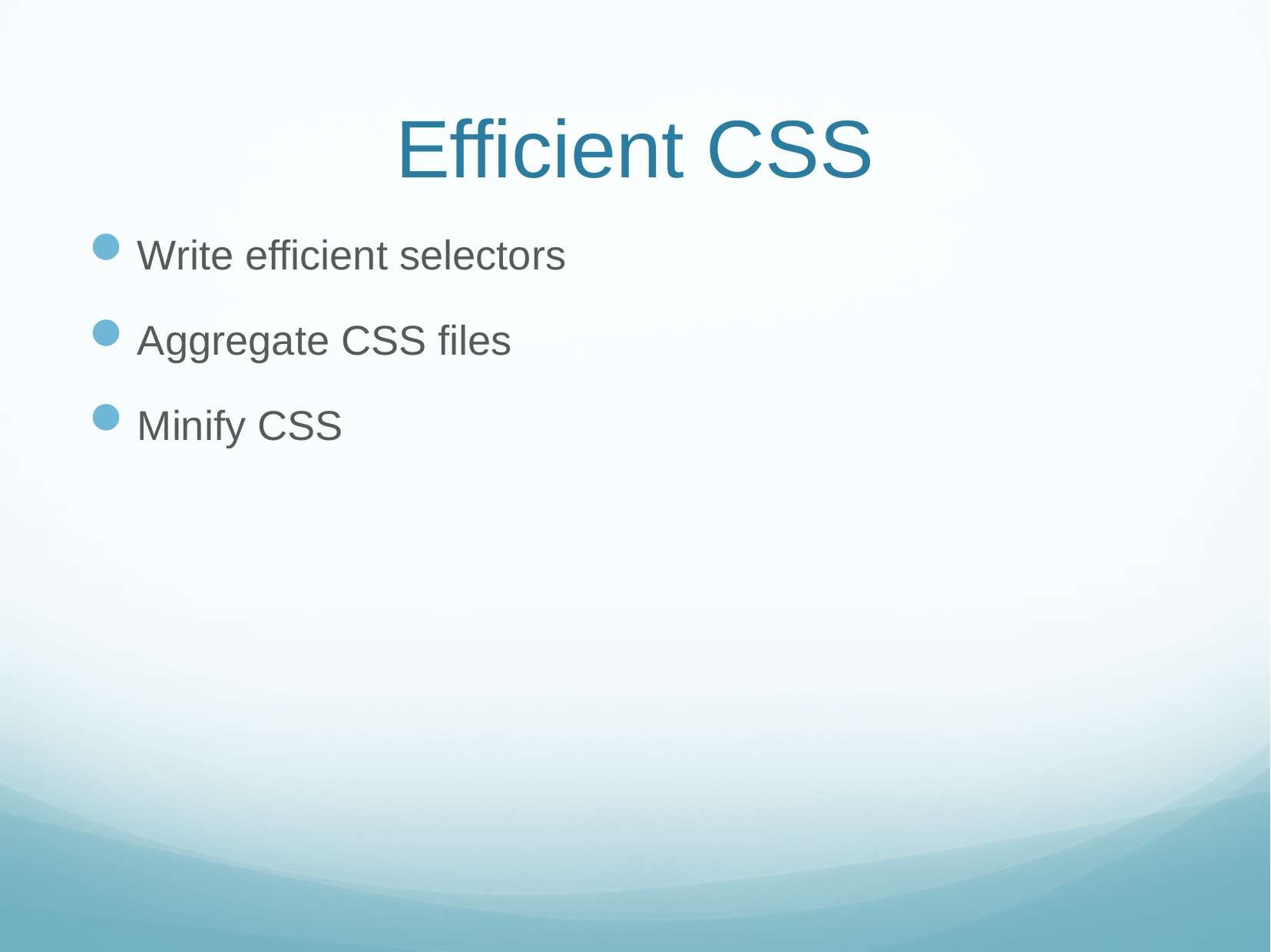

# Efficient CSS
Write efficient selectors
Aggregate CSS files
Minify CSS